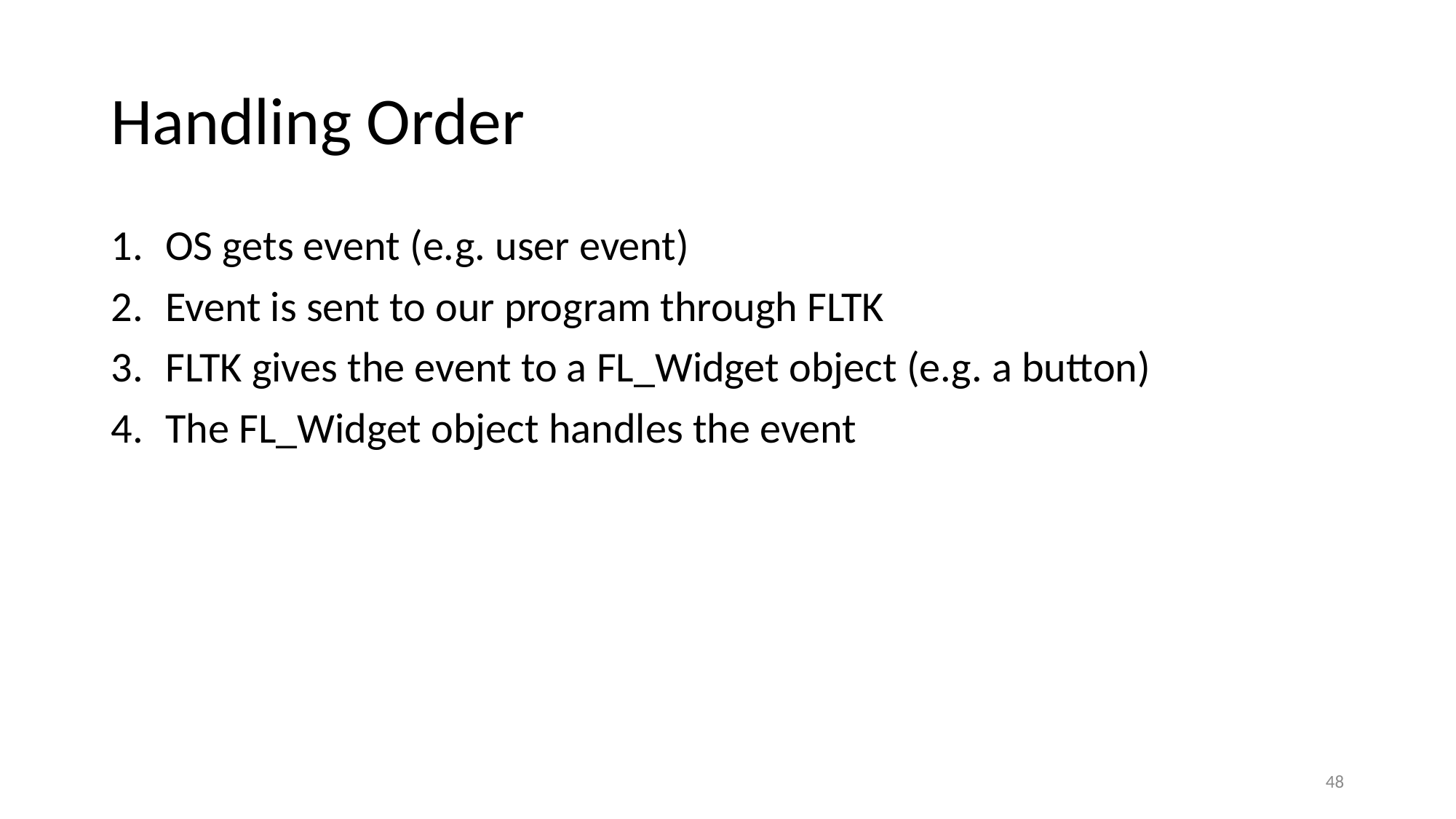

# Handling Order
OS gets event (e.g. user event)
Event is sent to our program through FLTK
FLTK gives the event to a FL_Widget object (e.g. a button)
The FL_Widget object handles the event
48